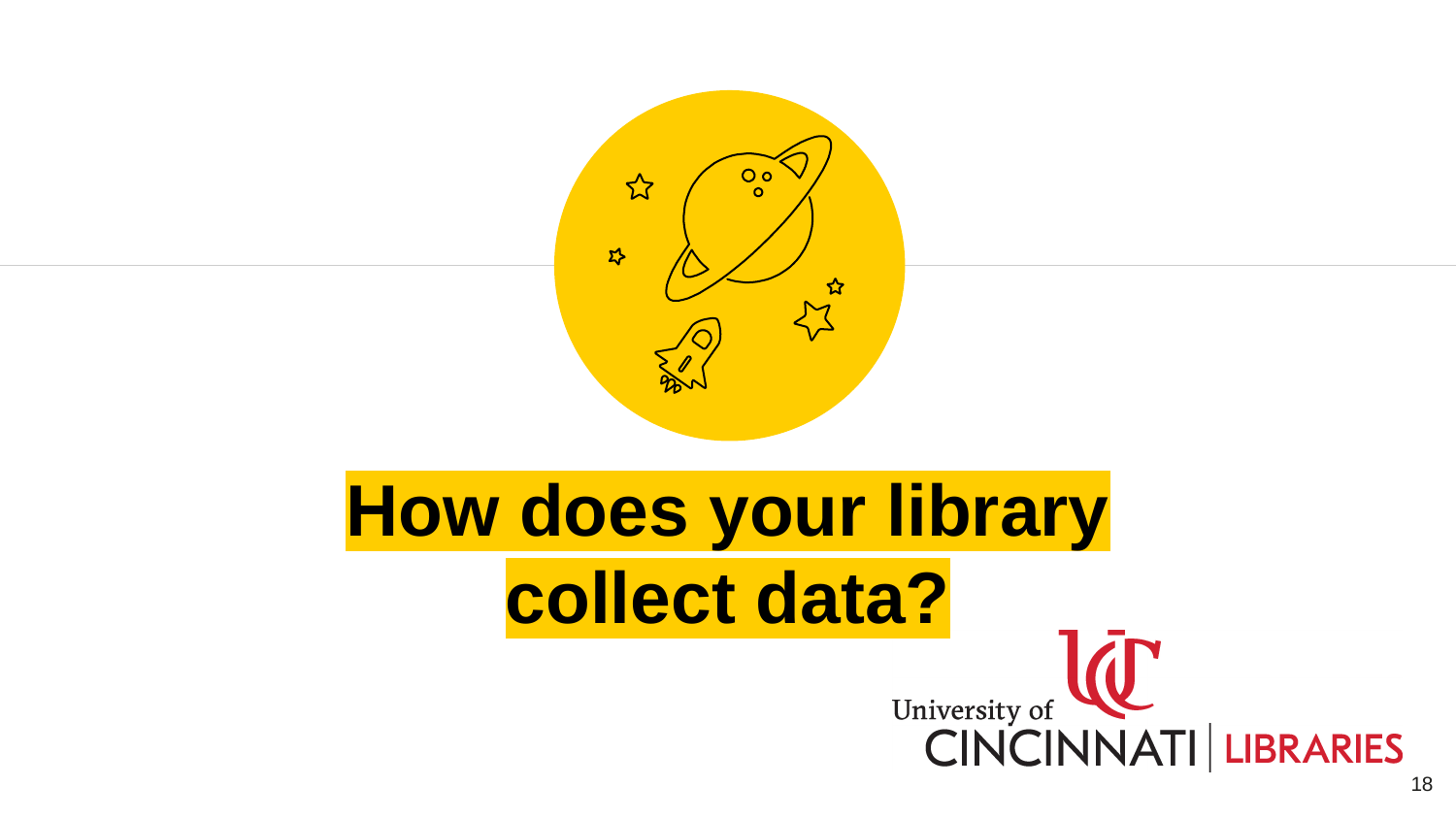

How does your library collect data?
18